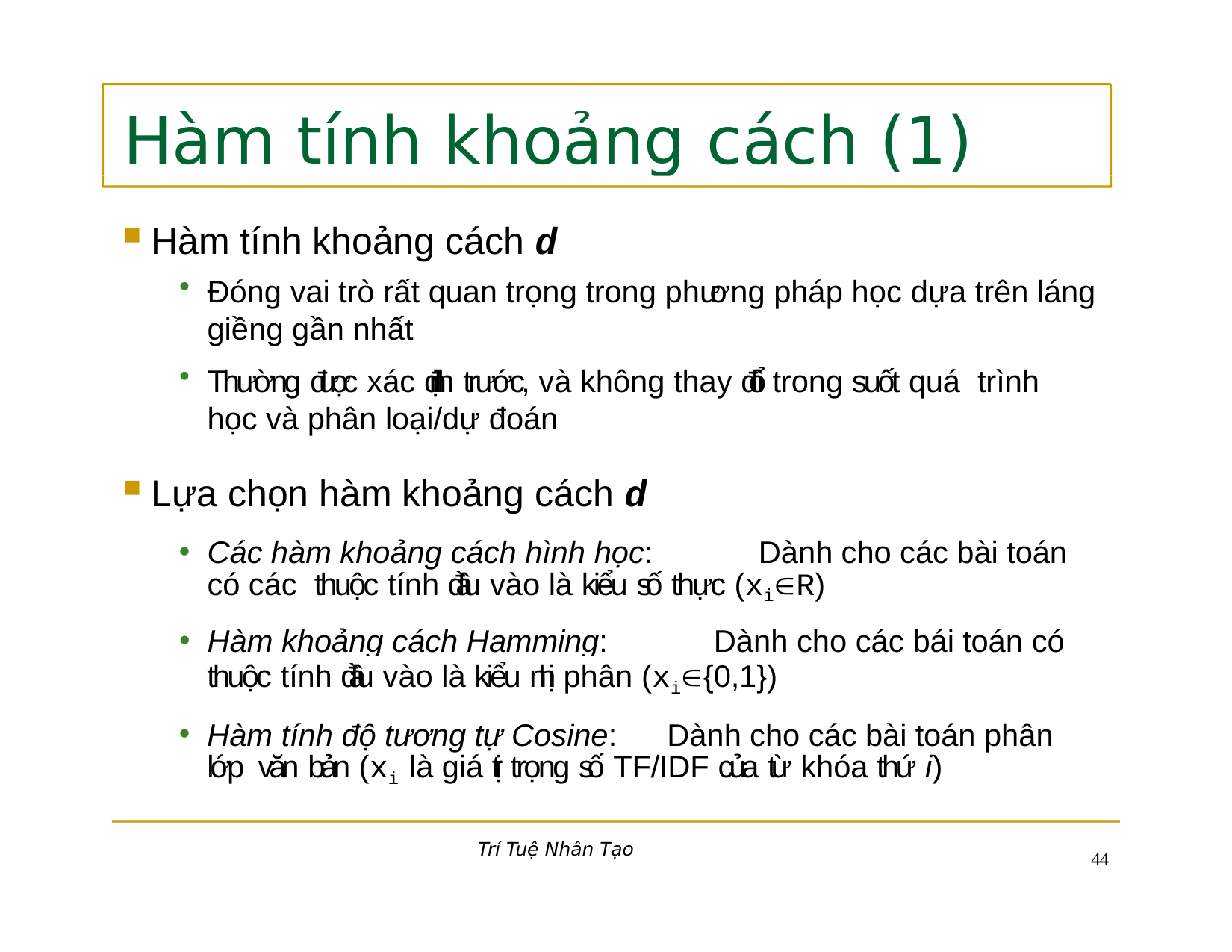

# Hàm tính khoảng cách (1)

Hàm tính khoảng cách d
Đóng vai trò rất quan trọng trong phương pháp học dựa trên láng  giềng gần nhất
Thường được xác định trước, và không thay đổi trong suốt quá  trình học và phân loại/dự đoán
Lựa chọn hàm khoảng cách d
Các hàm khoảng cách hình học:	Dành cho các bài toán có các  thuộc tính đầu vào là kiểu số thực (xi∈R)
Hàm khoảng cách Hamming:	Dành cho các bái toán có các
thuộc tính đầu vào là kiểu nhị phân (xi∈{0,1})
Hàm tính độ tương tự Cosine:	Dành cho các bài toán phân lớp  văn bản (xi là giá trị trọng số TF/IDF của từ khóa thứ i)

Trí Tuệ Nhân Tạo
44